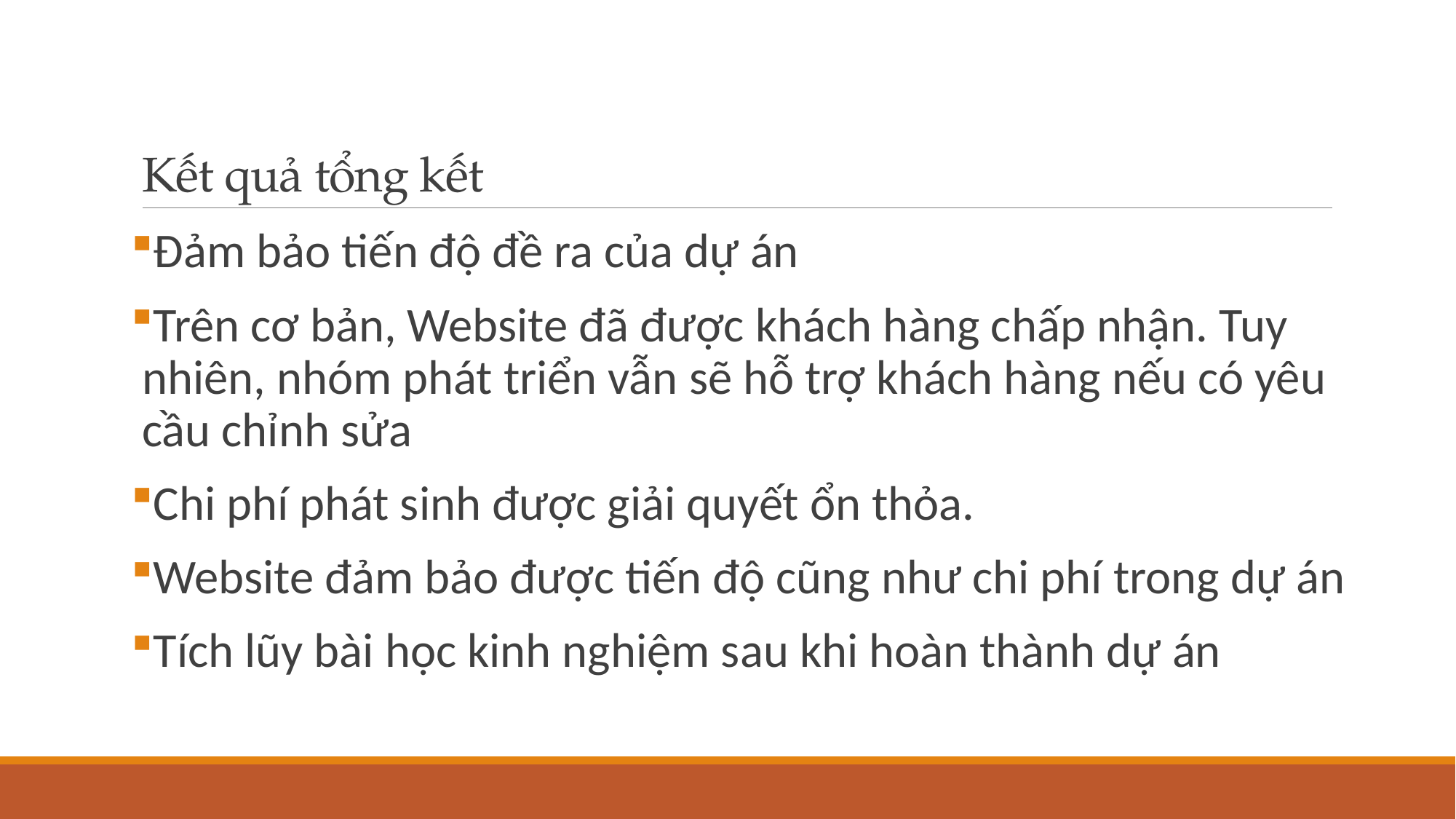

# Kết quả tổng kết
Đảm bảo tiến độ đề ra của dự án
Trên cơ bản, Website đã được khách hàng chấp nhận. Tuy nhiên, nhóm phát triển vẫn sẽ hỗ trợ khách hàng nếu có yêu cầu chỉnh sửa
Chi phí phát sinh được giải quyết ổn thỏa.
Website đảm bảo được tiến độ cũng như chi phí trong dự án
Tích lũy bài học kinh nghiệm sau khi hoàn thành dự án